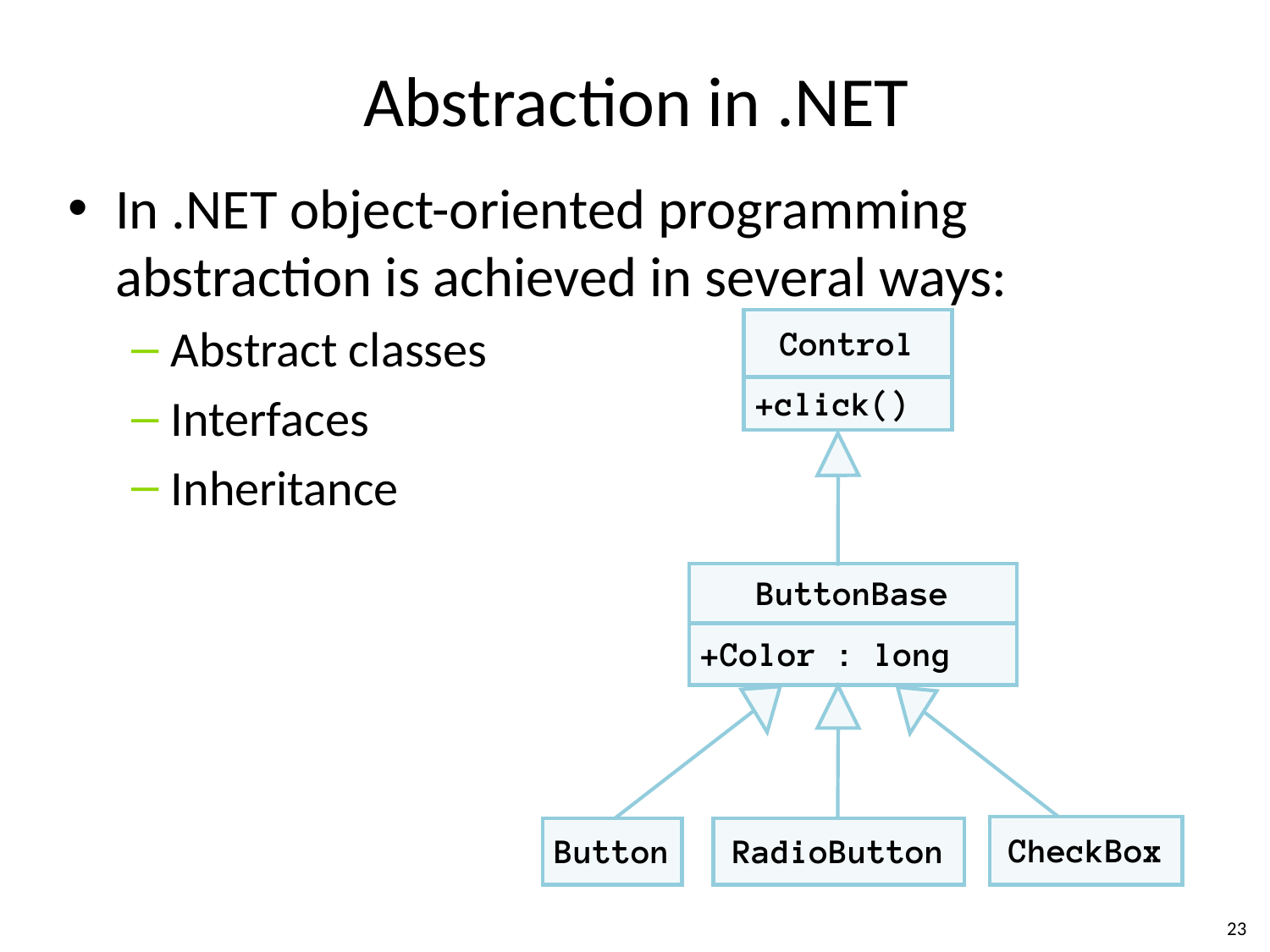

# Abstraction in .NET
In .NET object-oriented programming abstraction is achieved in several ways:
Abstract classes
Interfaces
Inheritance
Control
+click()

ButtonBase
+Color : long

CheckBox
Button
RadioButton
23